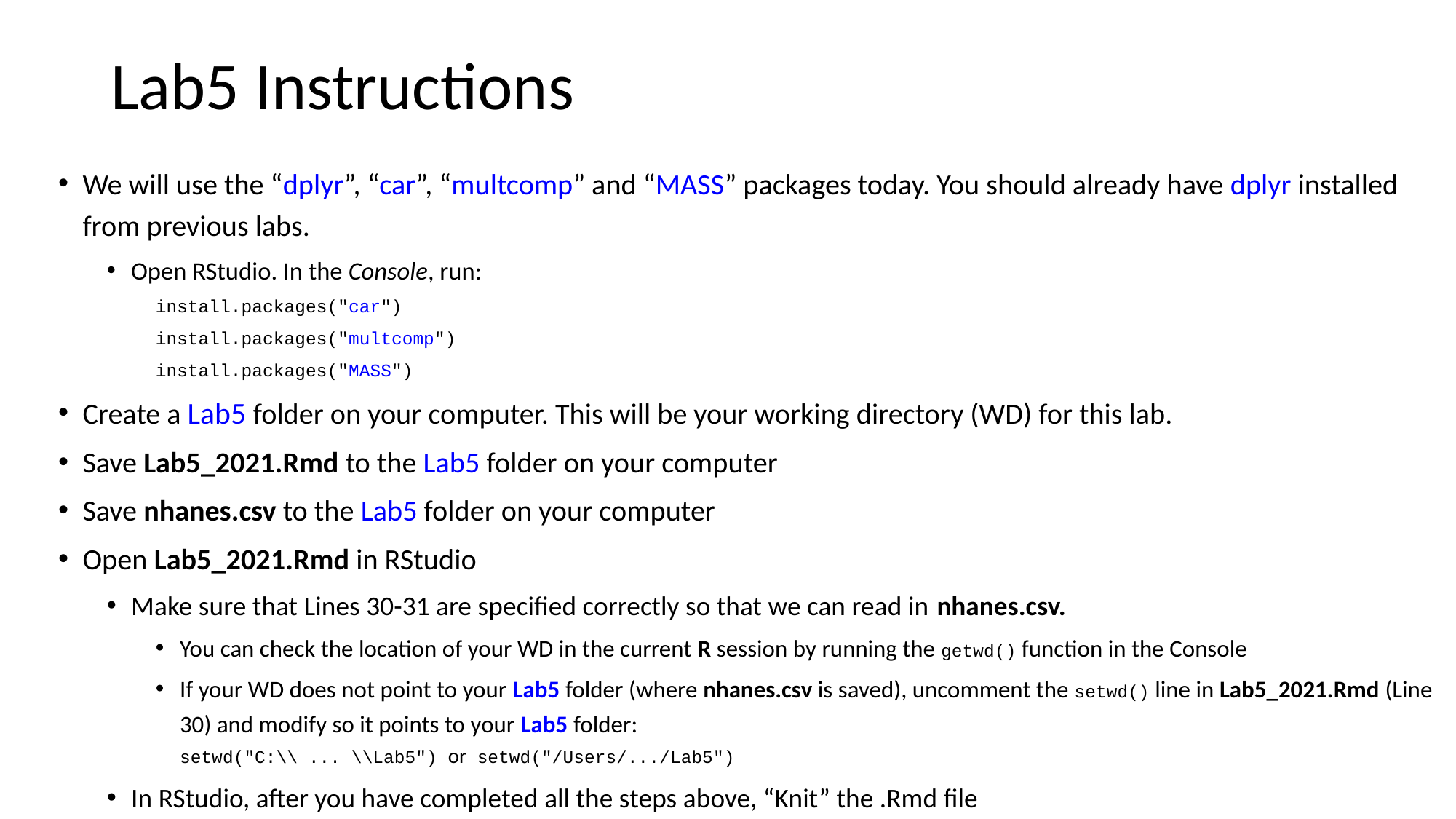

# Lab5 Instructions
We will use the “dplyr”, “car”, “multcomp” and “MASS” packages today. You should already have dplyr installed from previous labs.
Open RStudio. In the Console, run:
install.packages("car")
install.packages("multcomp")
install.packages("MASS")
Create a Lab5 folder on your computer. This will be your working directory (WD) for this lab.
Save Lab5_2021.Rmd to the Lab5 folder on your computer
Save nhanes.csv to the Lab5 folder on your computer
Open Lab5_2021.Rmd in RStudio
Make sure that Lines 30-31 are specified correctly so that we can read in nhanes.csv.
You can check the location of your WD in the current R session by running the getwd() function in the Console
If your WD does not point to your Lab5 folder (where nhanes.csv is saved), uncomment the setwd() line in Lab5_2021.Rmd (Line 30) and modify so it points to your Lab5 folder:
setwd("C:\\ ... \\Lab5") or setwd("/Users/.../Lab5")
In RStudio, after you have completed all the steps above, “Knit” the .Rmd file